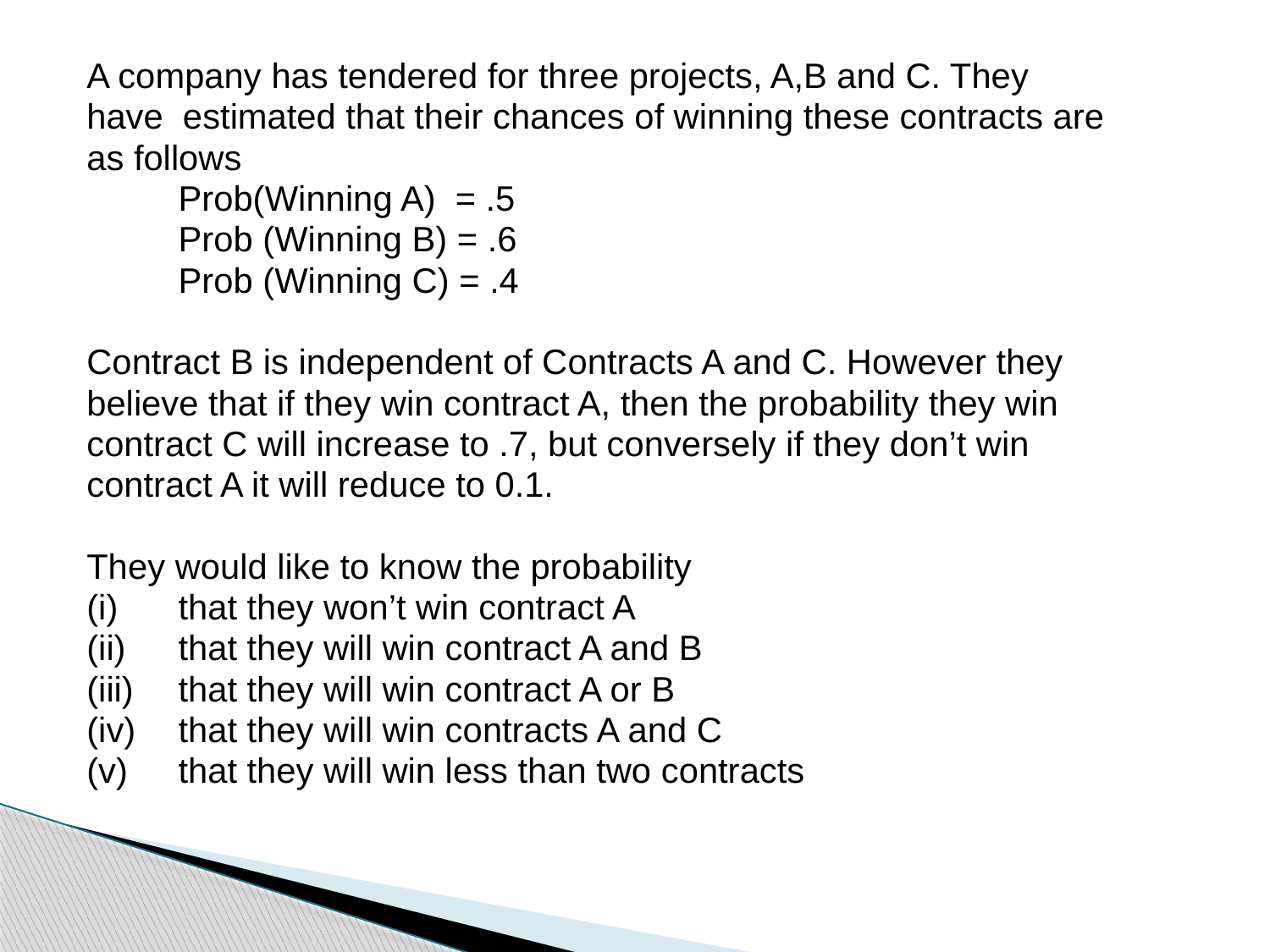

A company has tendered for three projects, A,B and C. They
have  estimated that their chances of winning these contracts are
as follows
	Prob(Winning A)  = .5
	Prob (Winning B) = .6
	Prob (Winning C) = .4

Contract B is independent of Contracts A and C. However they
believe that if they win contract A, then the probability they win
contract C will increase to .7, but conversely if they don’t win
contract A it will reduce to 0.1.

They would like to know the probability
(i)	that they won’t win contract A
(ii)	that they will win contract A and B
(iii)	that they will win contract A or B
(iv)	that they will win contracts A and C
(v)	that they will win less than two contracts